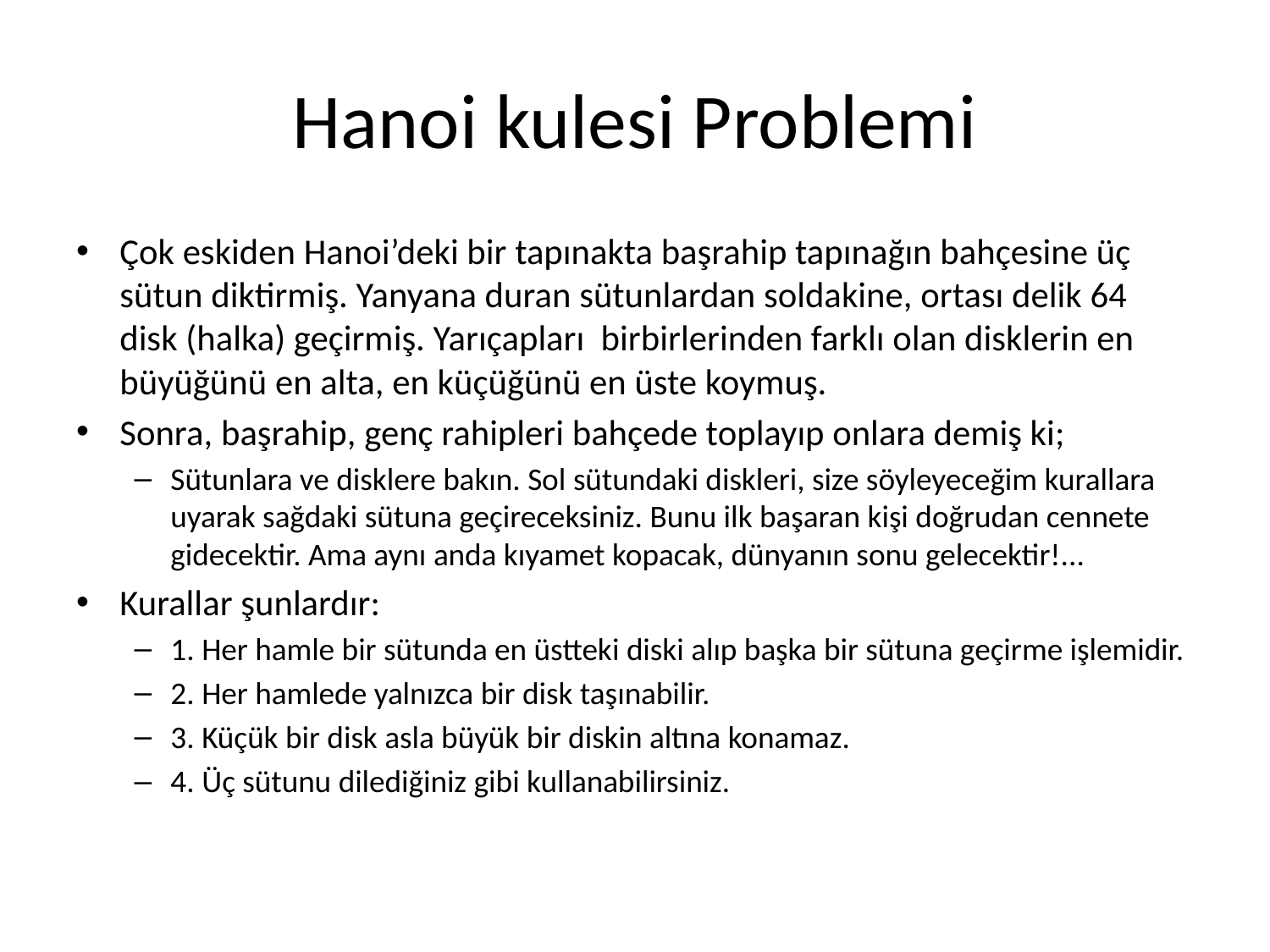

# Hanoi kulesi Problemi
Çok eskiden Hanoi’deki bir tapınakta başrahip tapınağın bahçesine üç sütun diktirmiş. Yanyana duran sütunlardan soldakine, ortası delik 64 disk (halka) geçirmiş. Yarıçapları  birbirlerinden farklı olan disklerin en büyüğünü en alta, en küçüğünü en üste koymuş.
Sonra, başrahip, genç rahipleri bahçede toplayıp onlara demiş ki;
Sütunlara ve disklere bakın. Sol sütundaki diskleri, size söyleyeceğim kurallara  uyarak sağdaki sütuna geçireceksiniz. Bunu ilk başaran kişi doğrudan cennete  gidecektir. Ama aynı anda kıyamet kopacak, dünyanın sonu gelecektir!...
Kurallar şunlardır:
1. Her hamle bir sütunda en üstteki diski alıp başka bir sütuna geçirme işlemidir.
2. Her hamlede yalnızca bir disk taşınabilir.
3. Küçük bir disk asla büyük bir diskin altına konamaz.
4. Üç sütunu dilediğiniz gibi kullanabilirsiniz.